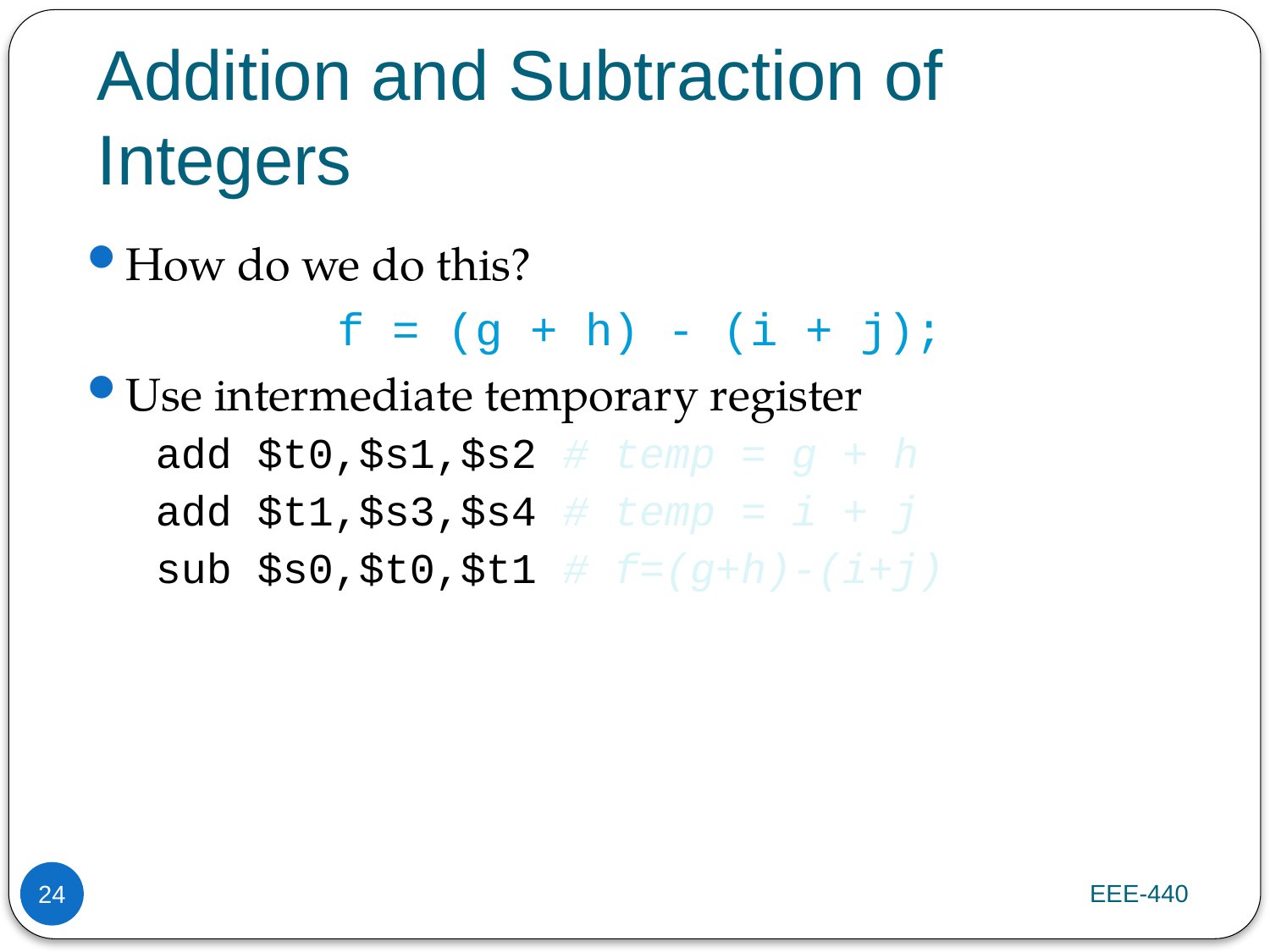

# Addition and Subtraction of Integers
How do we do this?
f = (g + h) - (i + j);
Use intermediate temporary register
add $t0,$s1,$s2	# temp = g + h
add $t1,$s3,$s4	# temp = i + j
sub $s0,$t0,$t1	# f=(g+h)-(i+j)
EEE-440
24